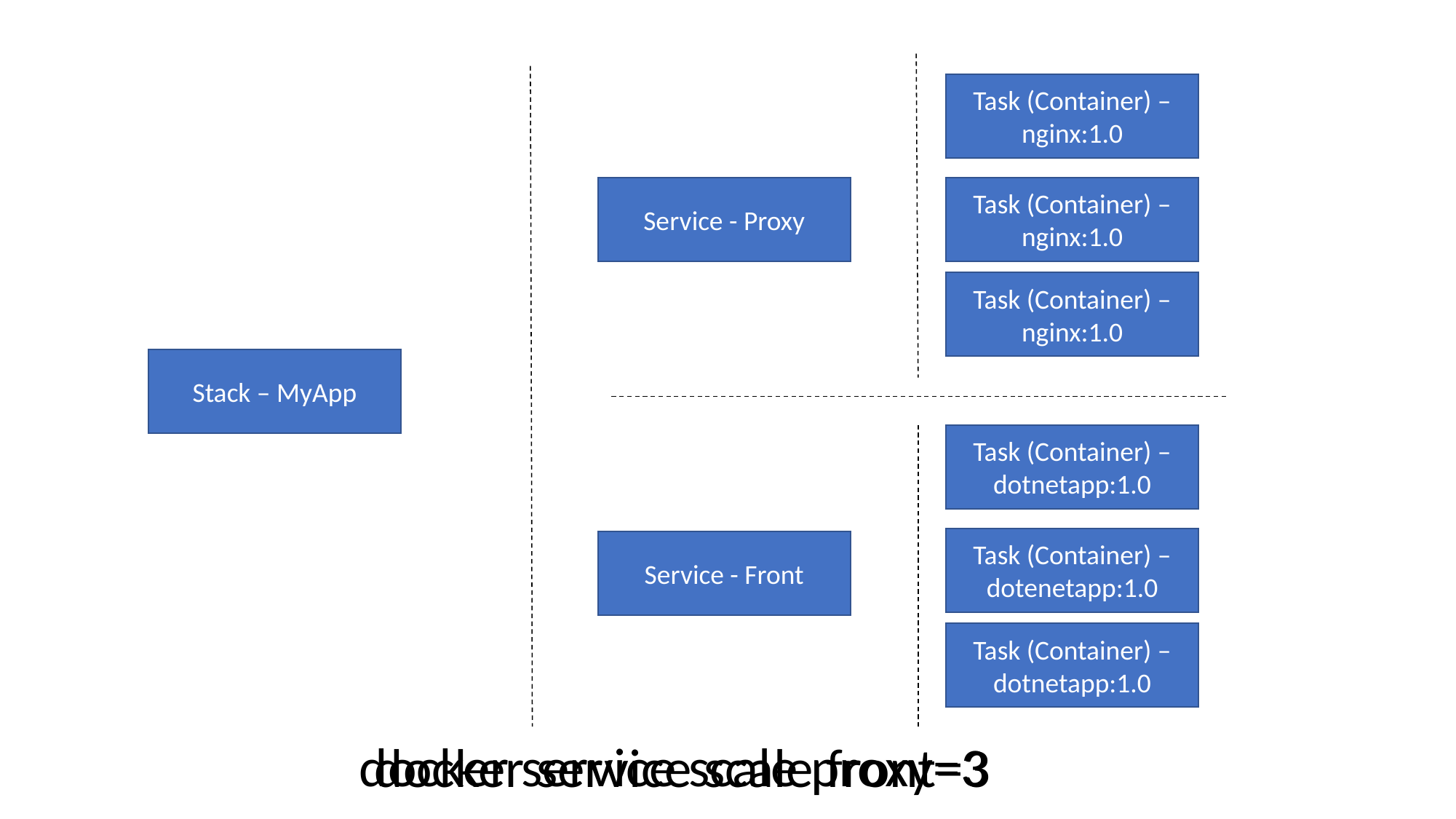

Task (Container) – nginx:1.0
Service - Proxy
Task (Container) – nginx:1.0
Task (Container) – nginx:1.0
Stack – MyApp
Task (Container) – dotnetapp:1.0
Task (Container) – dotenetapp:1.0
Service - Front
Task (Container) – dotnetapp:1.0
docker service scale proxy=3
docker service scale front=3